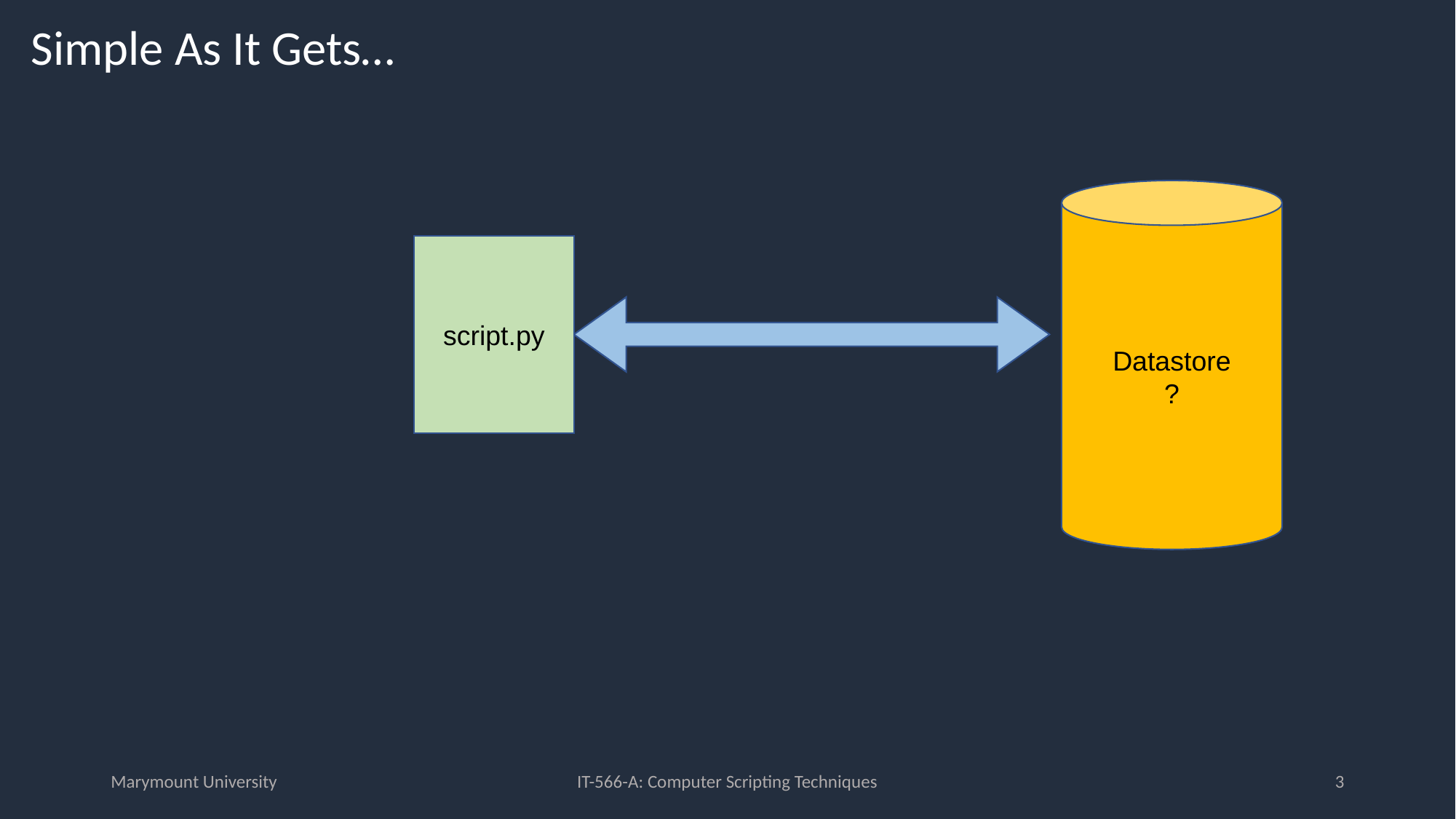

# Simple As It Gets…
Datastore
?
script.py

Marymount University
IT-566-A: Computer Scripting Techniques
3